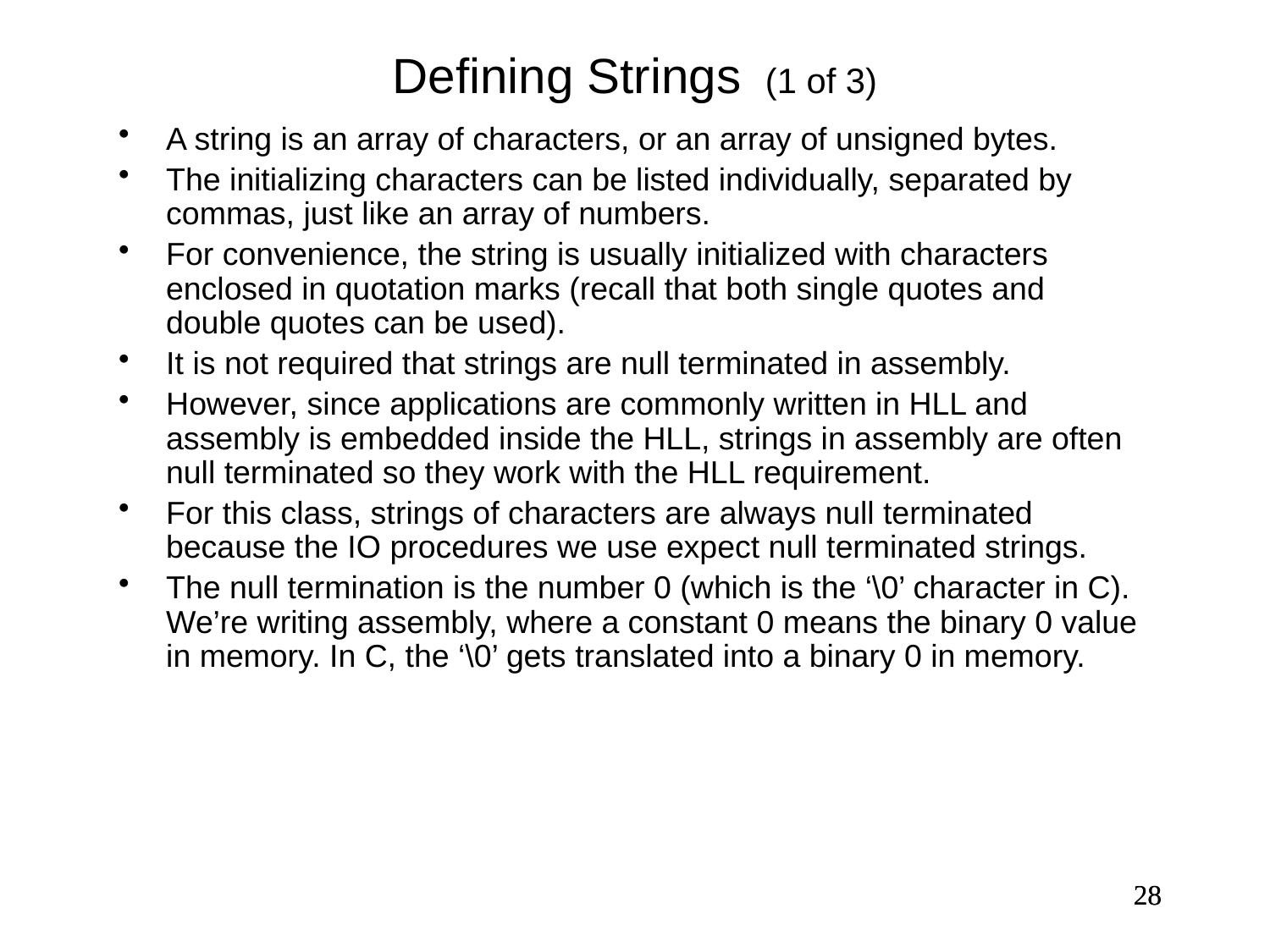

Defining Strings  (1 of 3)
A string is an array of characters, or an array of unsigned bytes.
The initializing characters can be listed individually, separated by commas, just like an array of numbers.
For convenience, the string is usually initialized with characters enclosed in quotation marks (recall that both single quotes and double quotes can be used).
It is not required that strings are null terminated in assembly.
However, since applications are commonly written in HLL and assembly is embedded inside the HLL, strings in assembly are often null terminated so they work with the HLL requirement.
For this class, strings of characters are always null terminated because the IO procedures we use expect null terminated strings.
The null termination is the number 0 (which is the ‘\0’ character in C).  We’re writing assembly, where a constant 0 means the binary 0 value in memory. In C, the ‘\0’ gets translated into a binary 0 in memory.

28
28